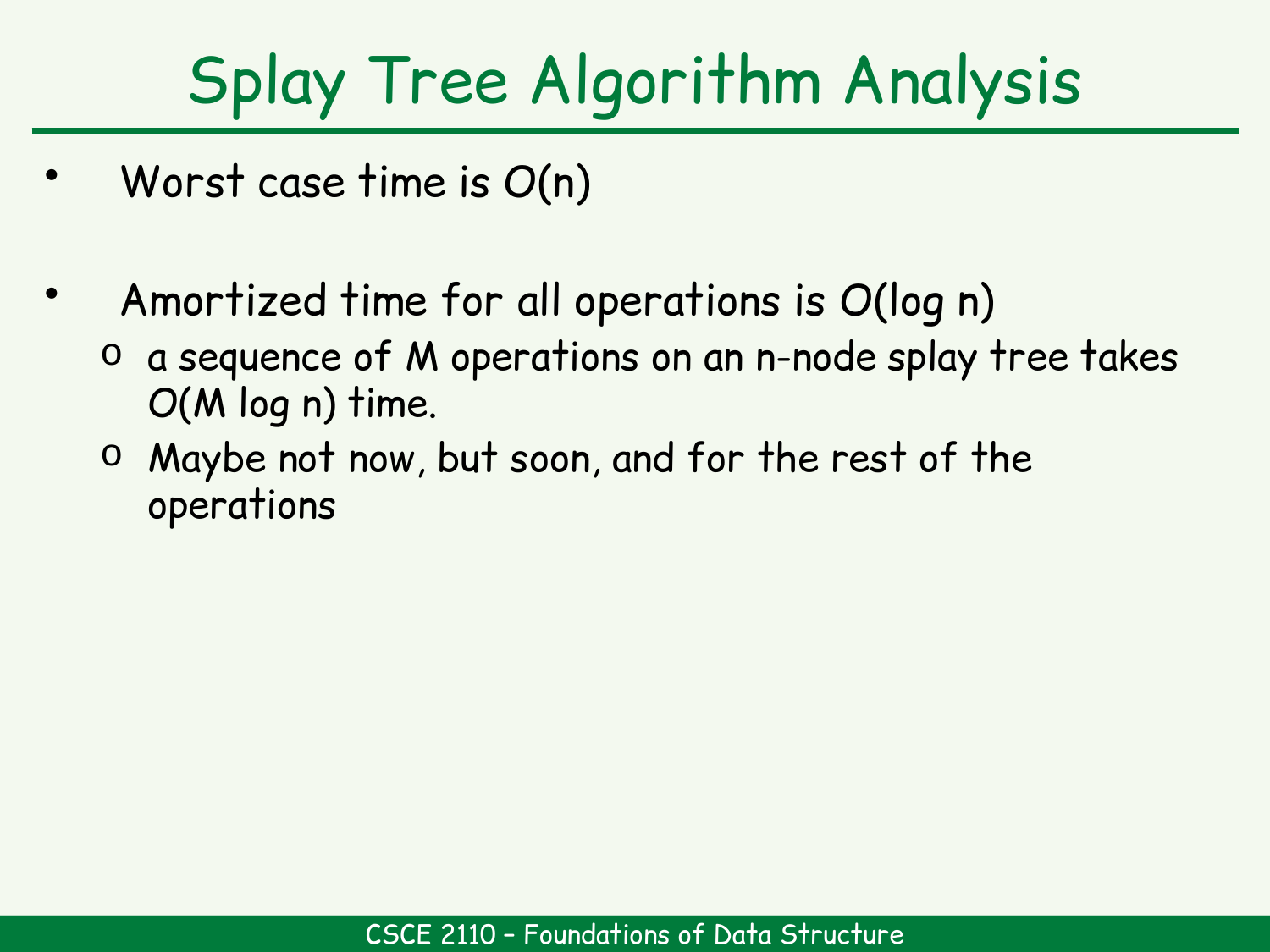

Splay Tree Algorithm Analysis
Worst case time is O(n)

Amortized time for all operations is O(log n)
a sequence of M operations on an n-node splay tree takes O(M log n) time.
Maybe not now, but soon, and for the rest of the operations